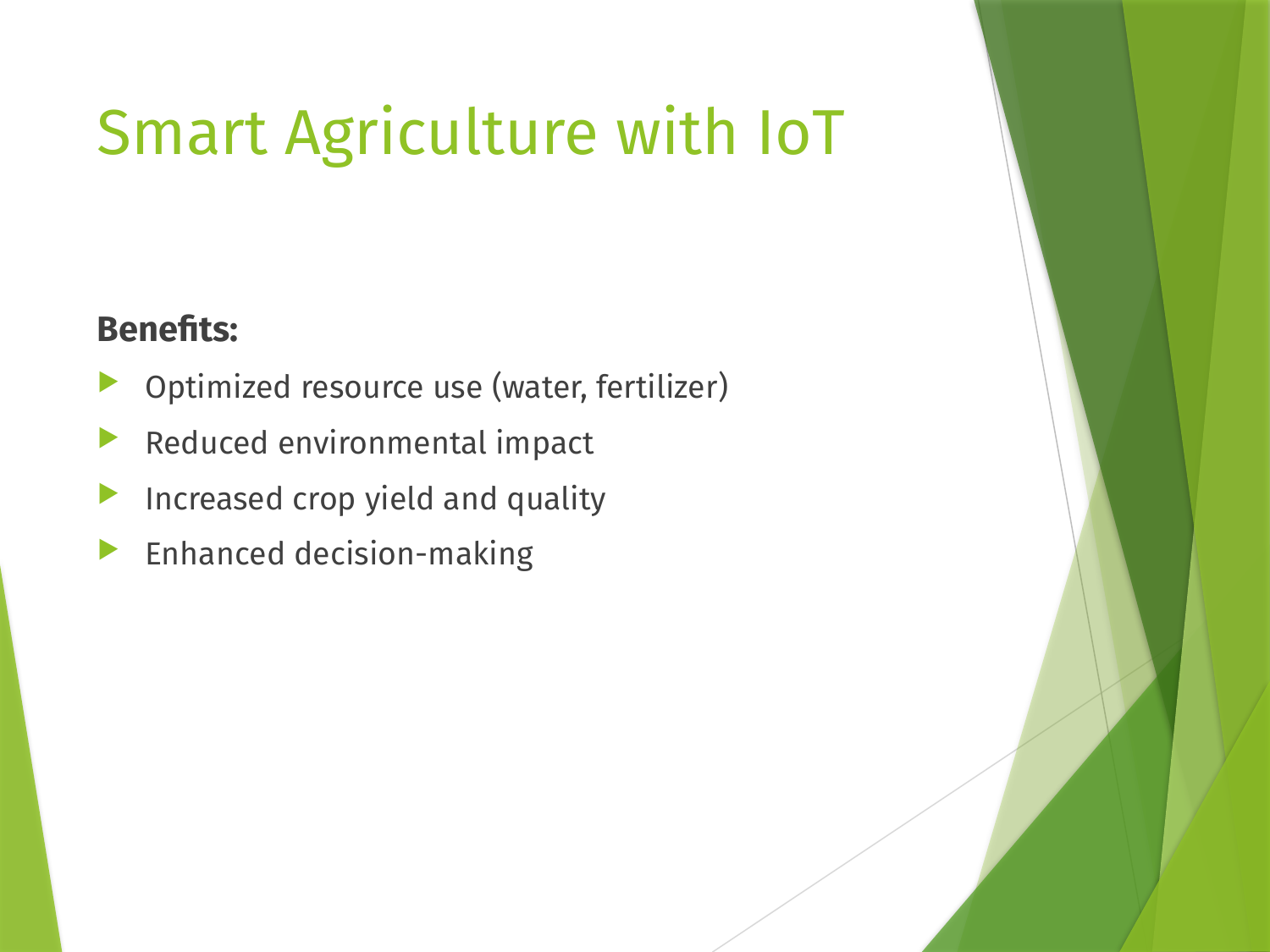

# Smart Agriculture with IoT
Benefits:
Optimized resource use (water, fertilizer)
Reduced environmental impact
Increased crop yield and quality
Enhanced decision-making